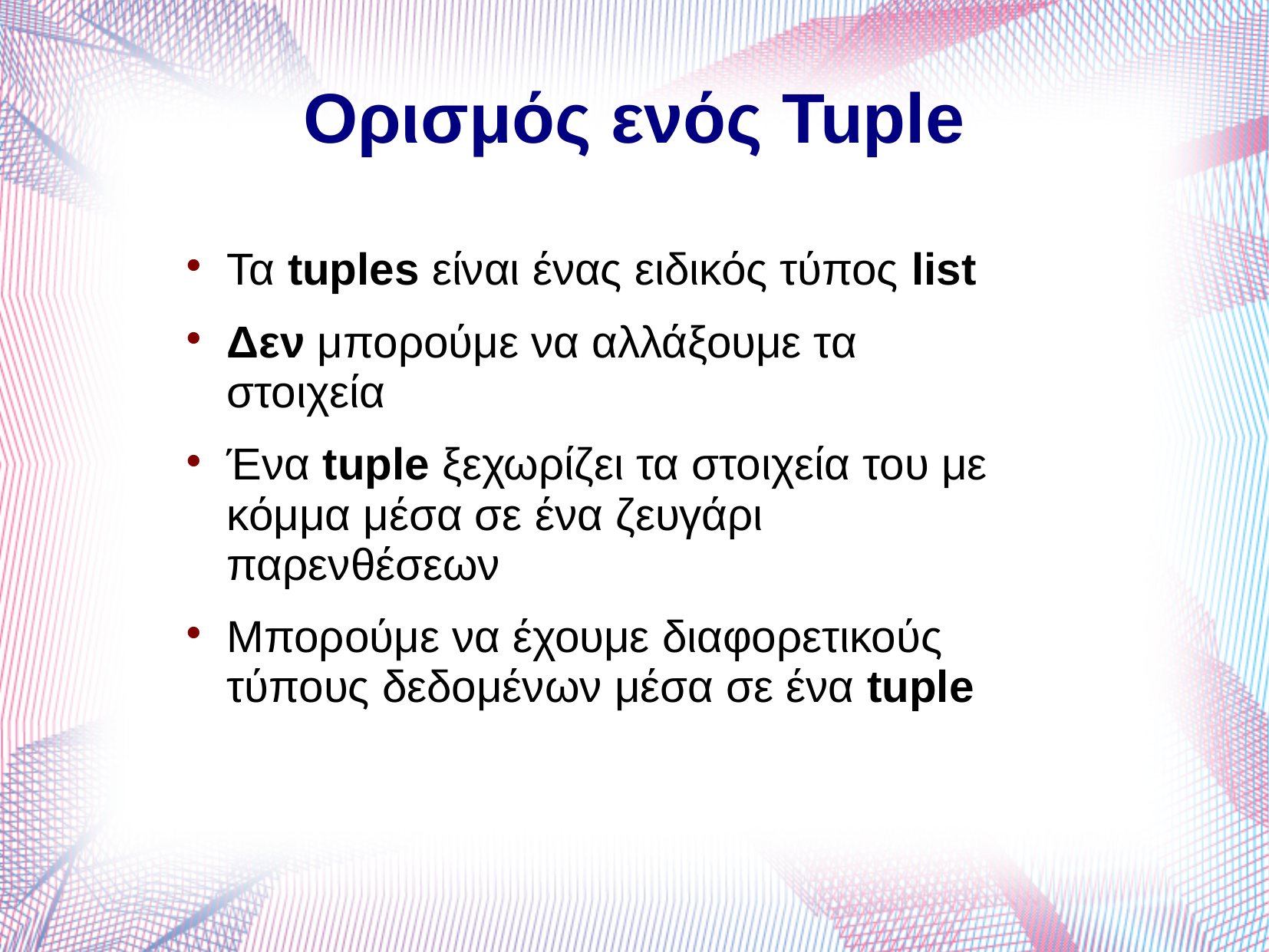

# Ορισμός ενός Tuple
Τα tuples είναι ένας ειδικός τύπος list
Δεν μπορούμε να αλλάξουμε τα στοιχεία
Ένα tuple ξεχωρίζει τα στοιχεία του με κόμμα μέσα σε ένα ζευγάρι παρενθέσεων
Μπορούμε να έχουμε διαφορετικούς τύπους δεδομένων μέσα σε ένα tuple